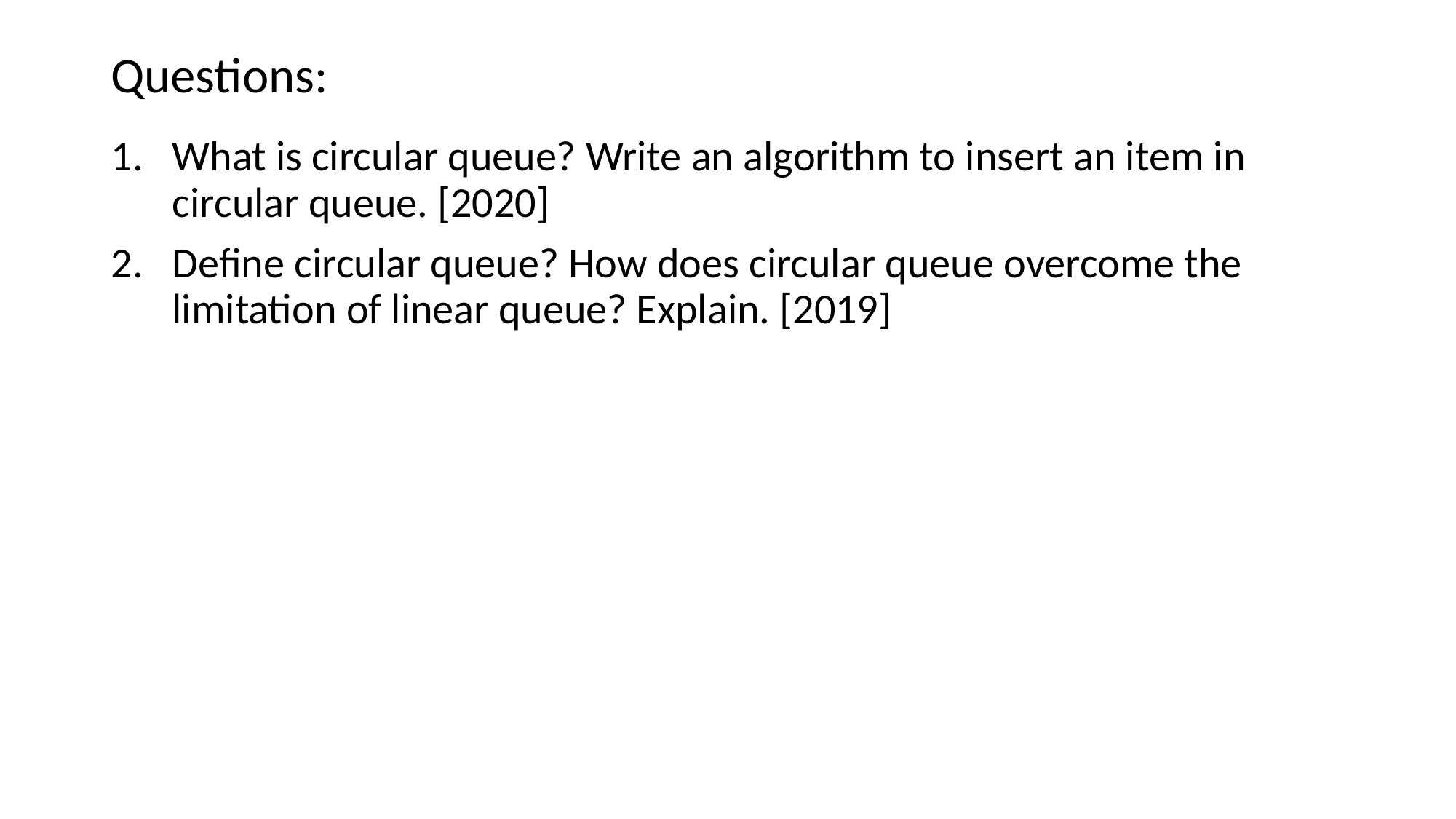

# Questions:
What is circular queue? Write an algorithm to insert an item in circular queue. [2020]
Define circular queue? How does circular queue overcome the limitation of linear queue? Explain. [2019]